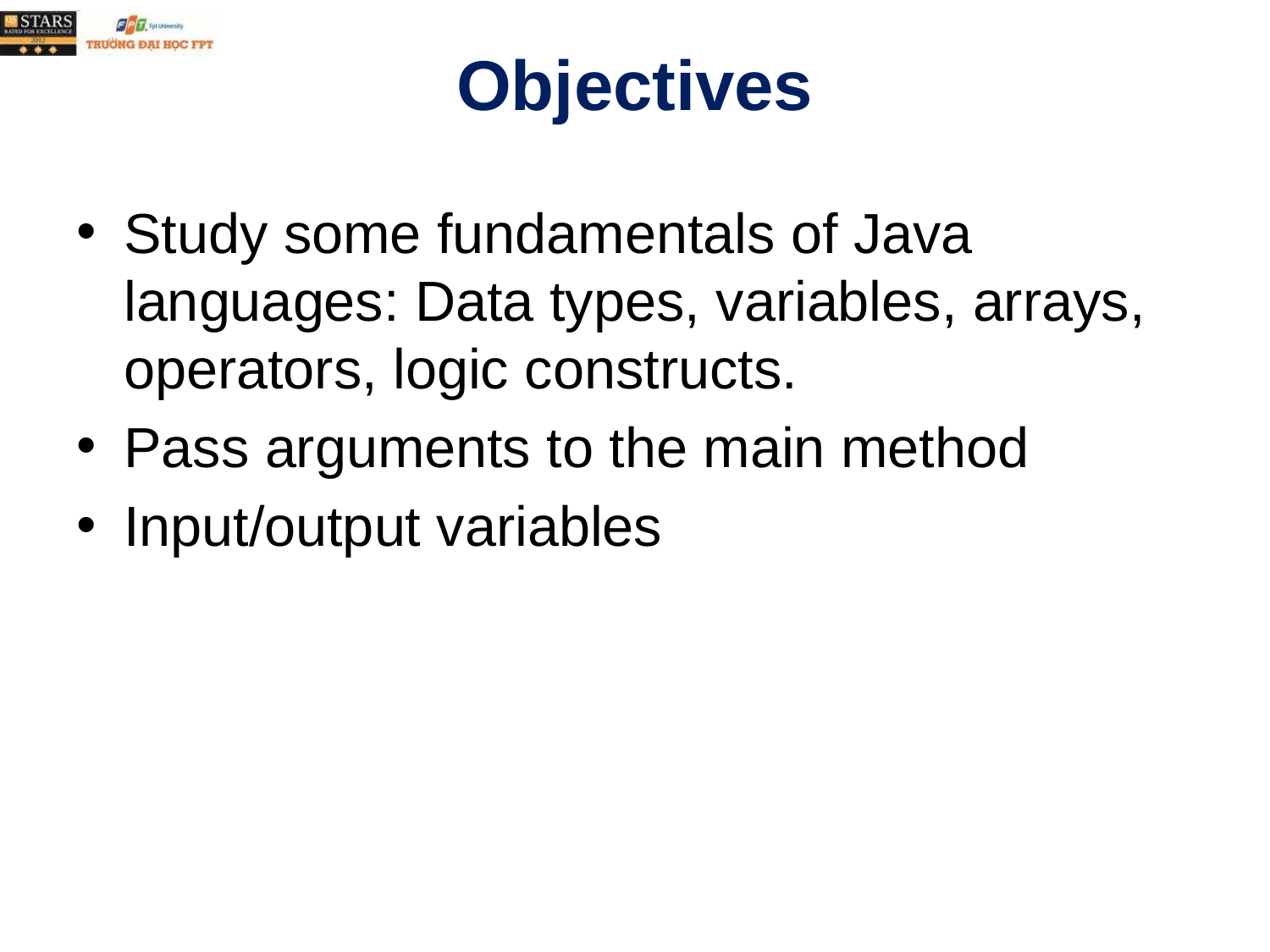

# Objectives
Study some fundamentals of Java languages: Data types, variables, arrays, operators, logic constructs.
Pass arguments to the main method
Input/output variables